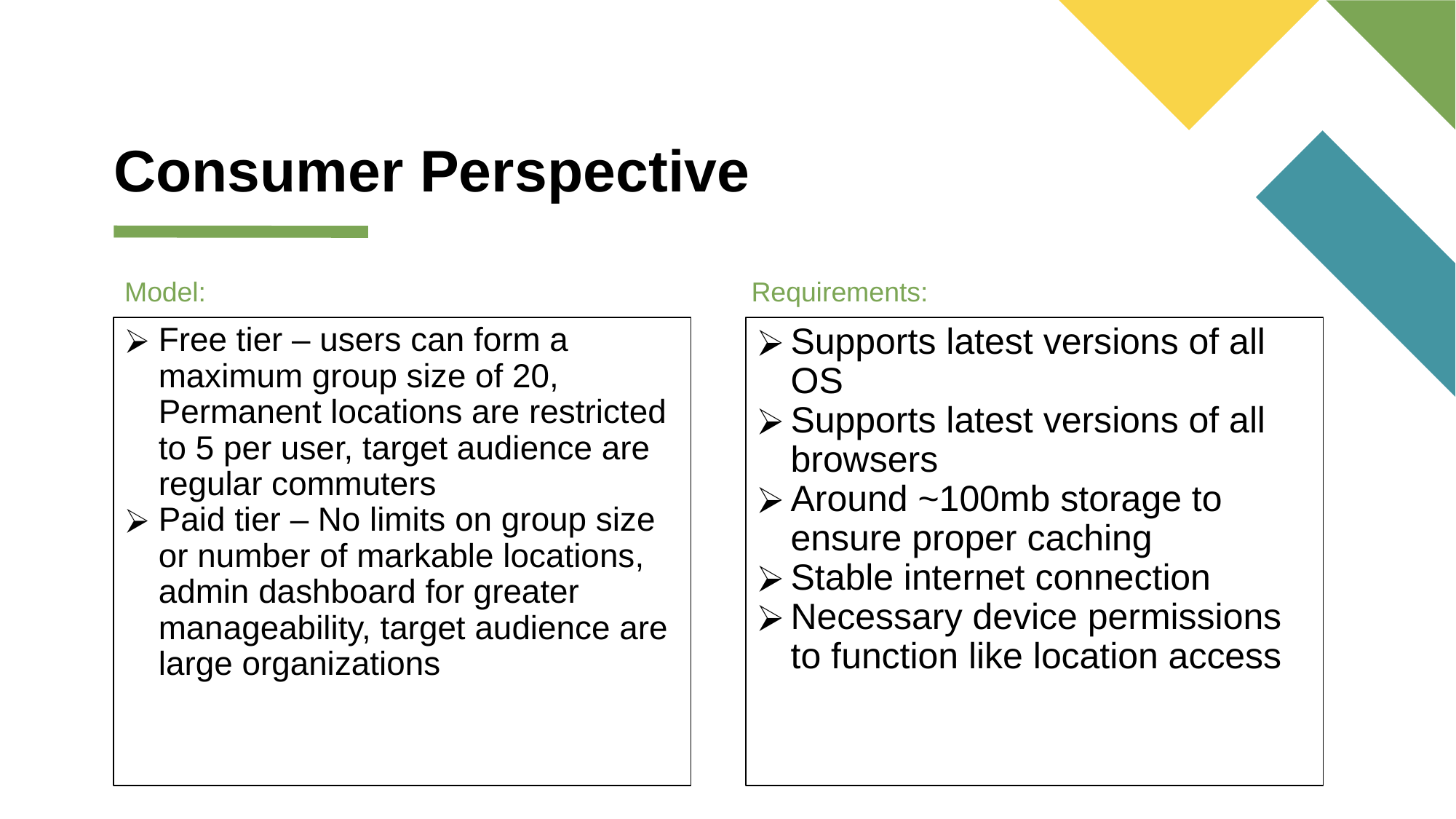

# Consumer Perspective
Model:
Requirements:
Free tier – users can form a maximum group size of 20, Permanent locations are restricted to 5 per user, target audience are regular commuters
Paid tier – No limits on group size or number of markable locations, admin dashboard for greater manageability, target audience are large organizations
Supports latest versions of all OS
Supports latest versions of all browsers
Around ~100mb storage to ensure proper caching
Stable internet connection
Necessary device permissions to function like location access